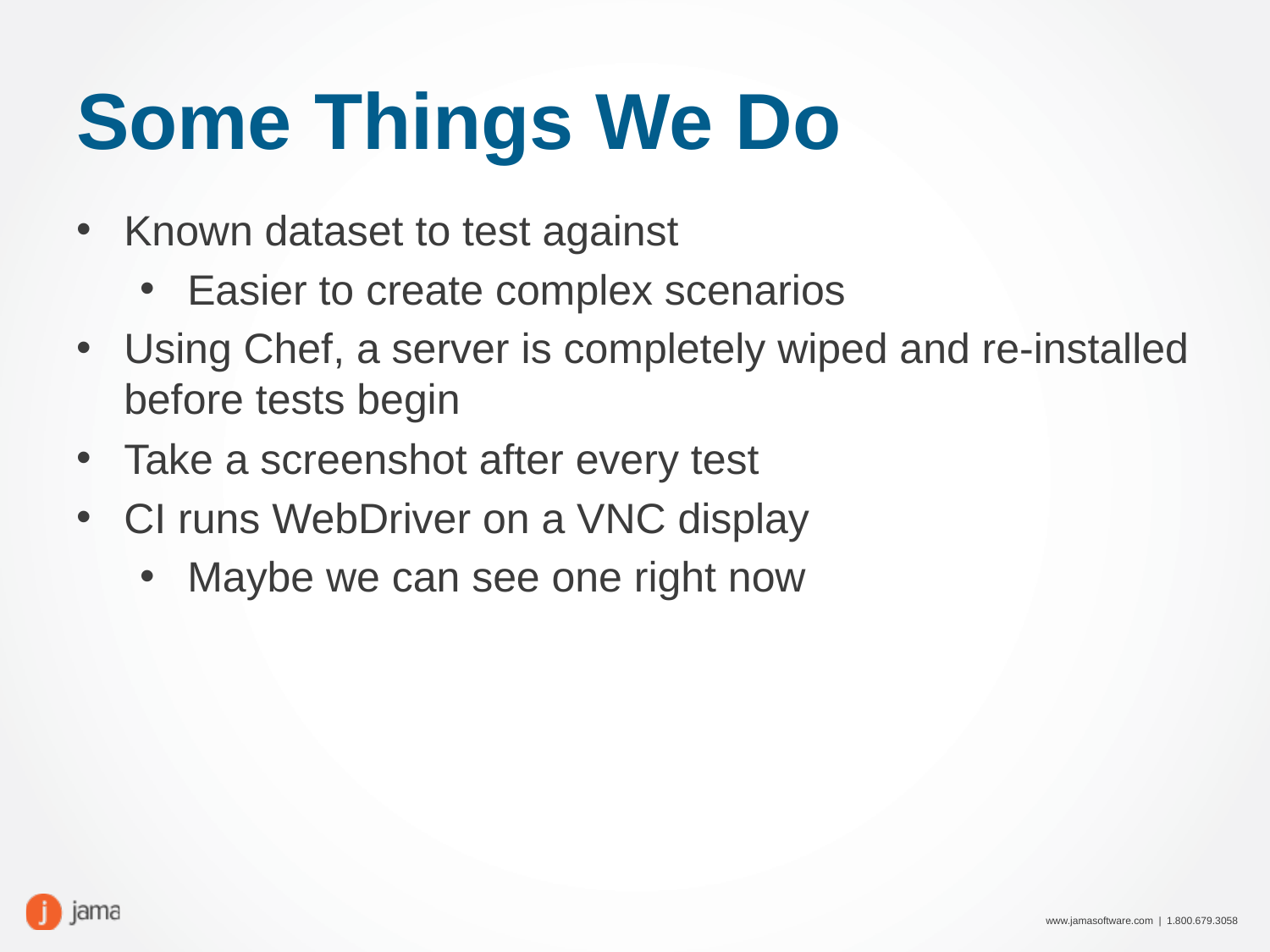

# Some Things We Do
Known dataset to test against
Easier to create complex scenarios
Using Chef, a server is completely wiped and re-installed before tests begin
Take a screenshot after every test
CI runs WebDriver on a VNC display
Maybe we can see one right now